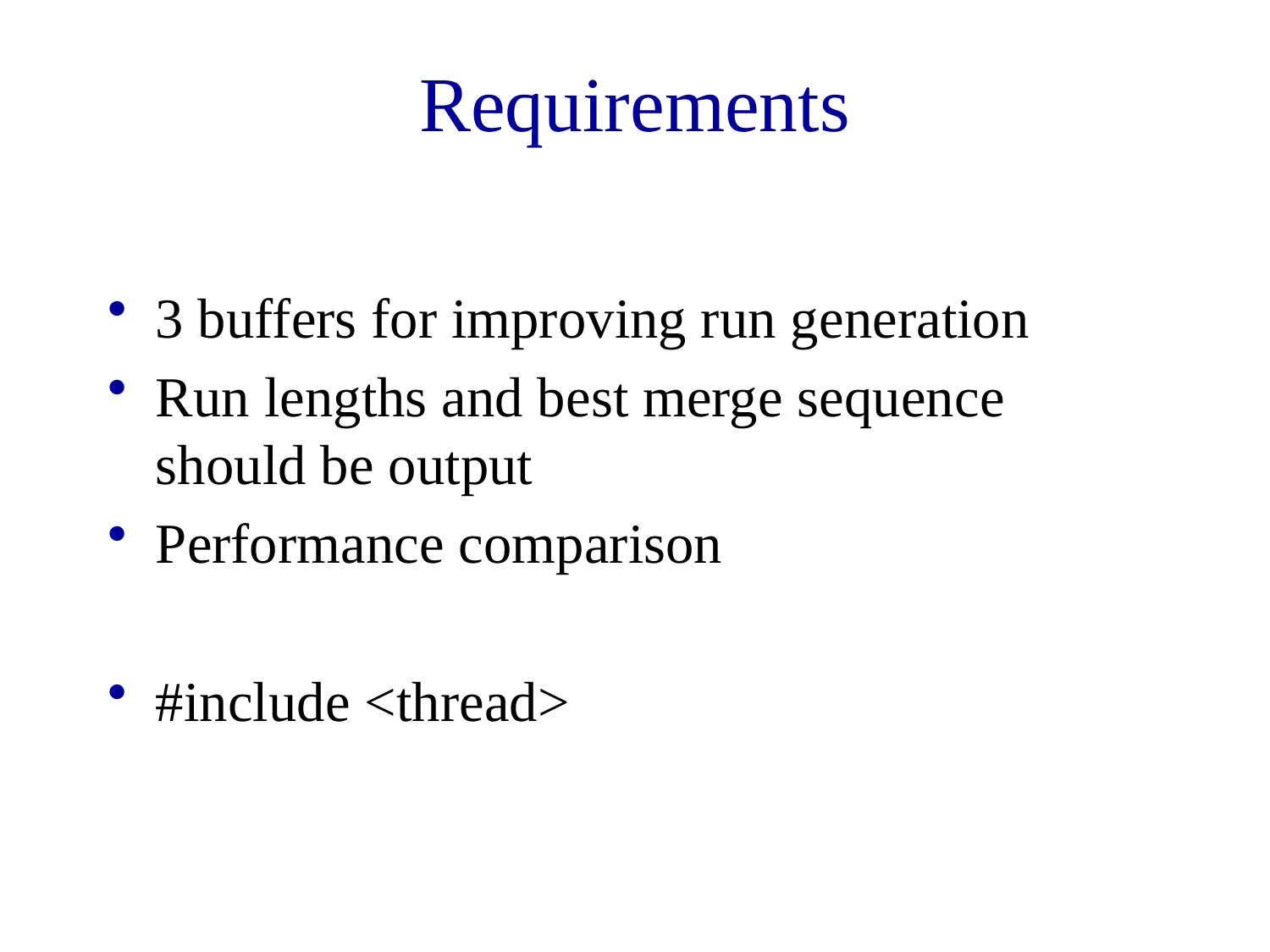

# Requirements
3 buffers for improving run generation
Run lengths and best merge sequence should be output
Performance comparison

#include <thread>